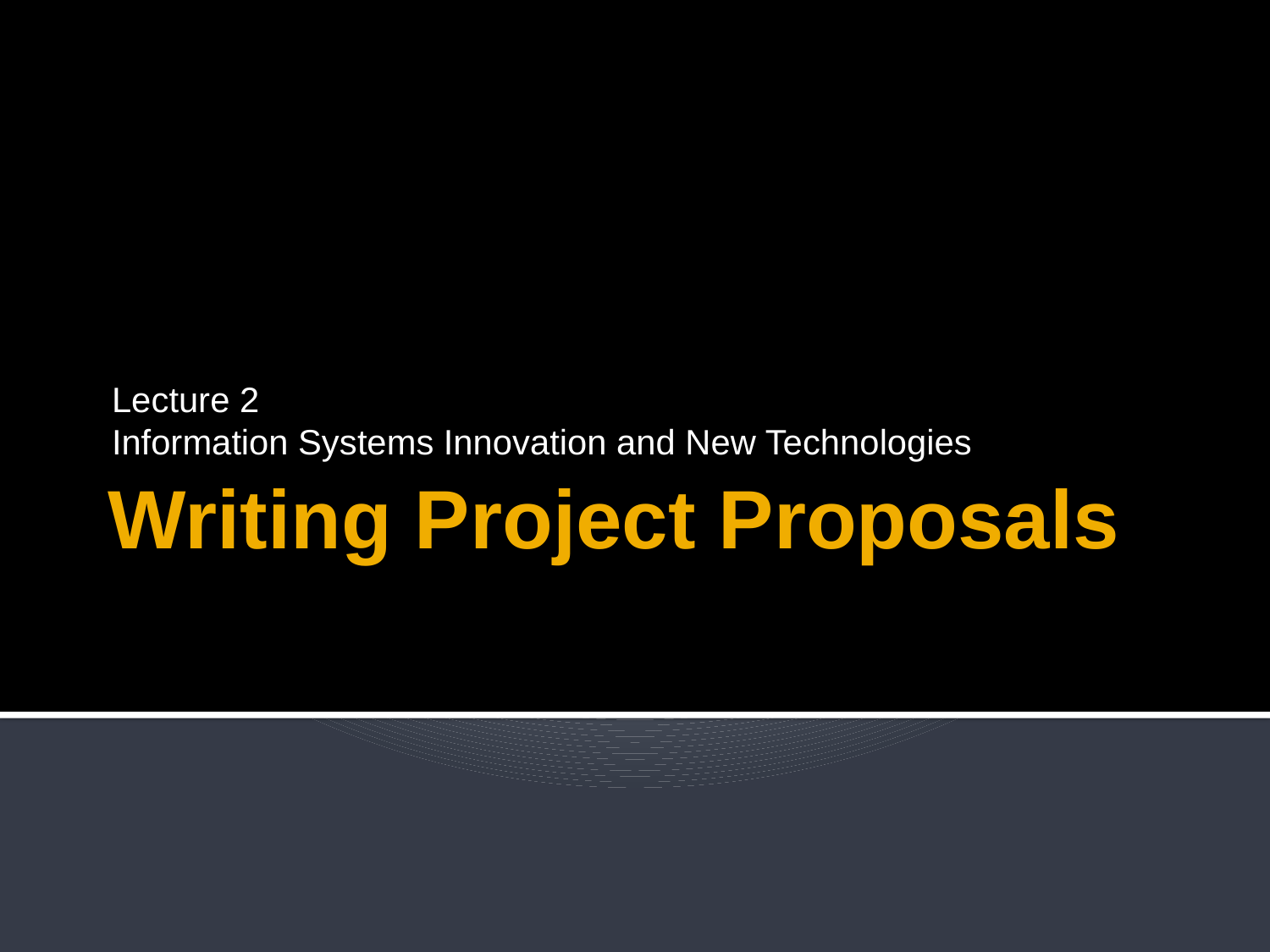

Lecture 2
Information Systems Innovation and New Technologies
# Writing Project Proposals